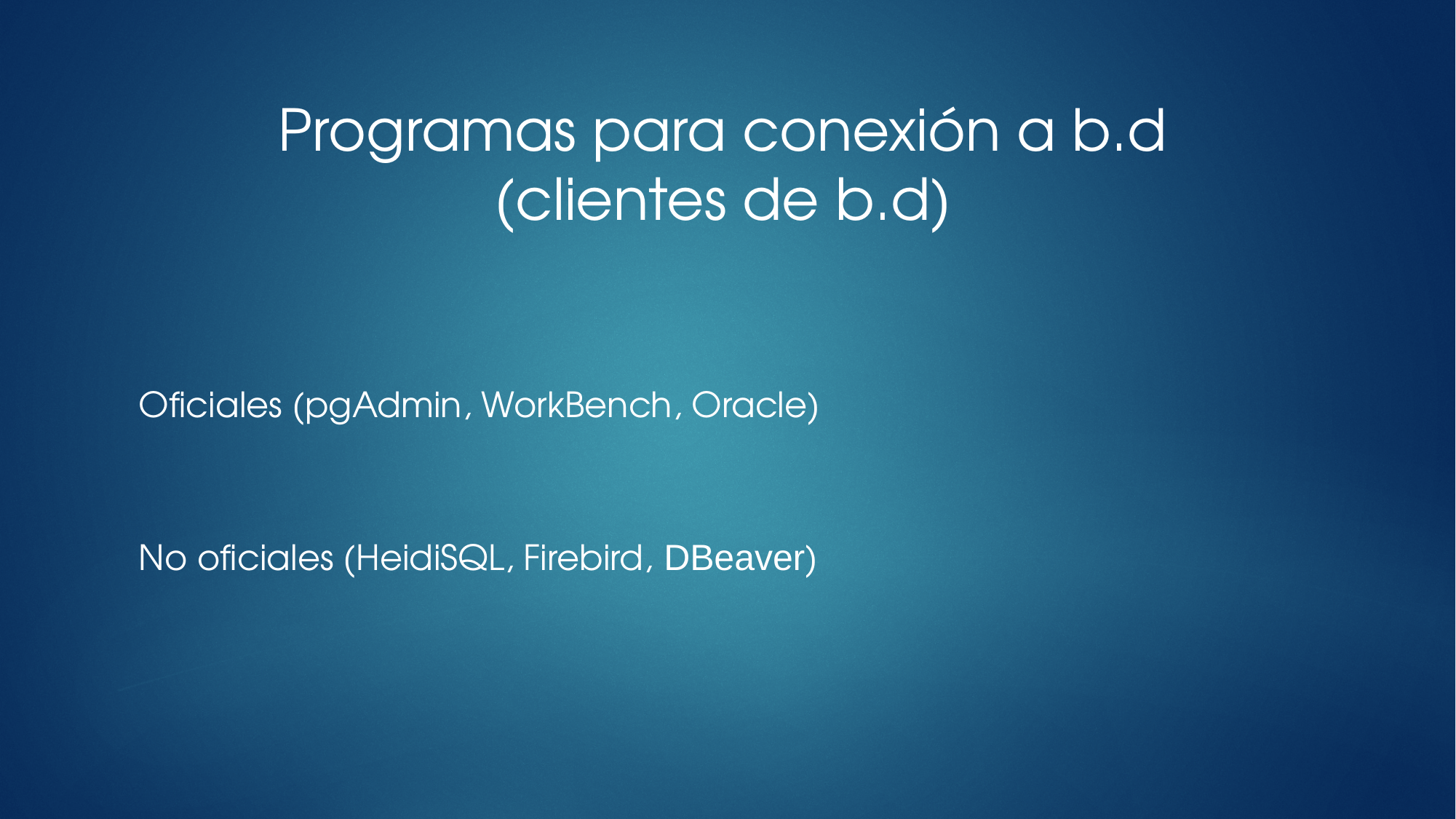

Programas para conexión a b.d
(clientes de b.d)
Oficiales (pgAdmin, WorkBench, Oracle)
No oficiales (HeidiSQL, Firebird, DBeaver)